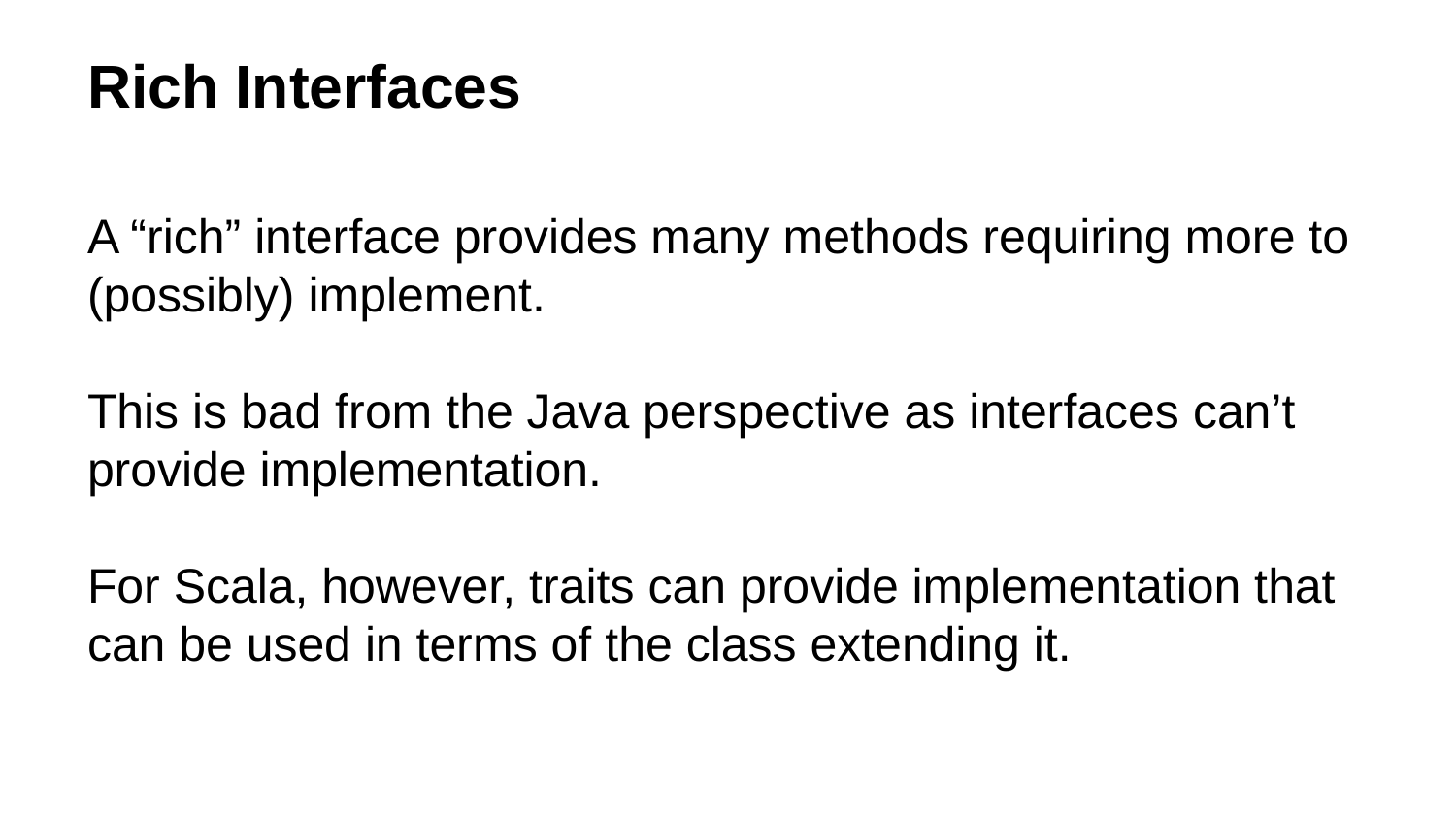

# Rich Interfaces
A “rich” interface provides many methods requiring more to (possibly) implement.

This is bad from the Java perspective as interfaces can’t provide implementation.

For Scala, however, traits can provide implementation that can be used in terms of the class extending it.